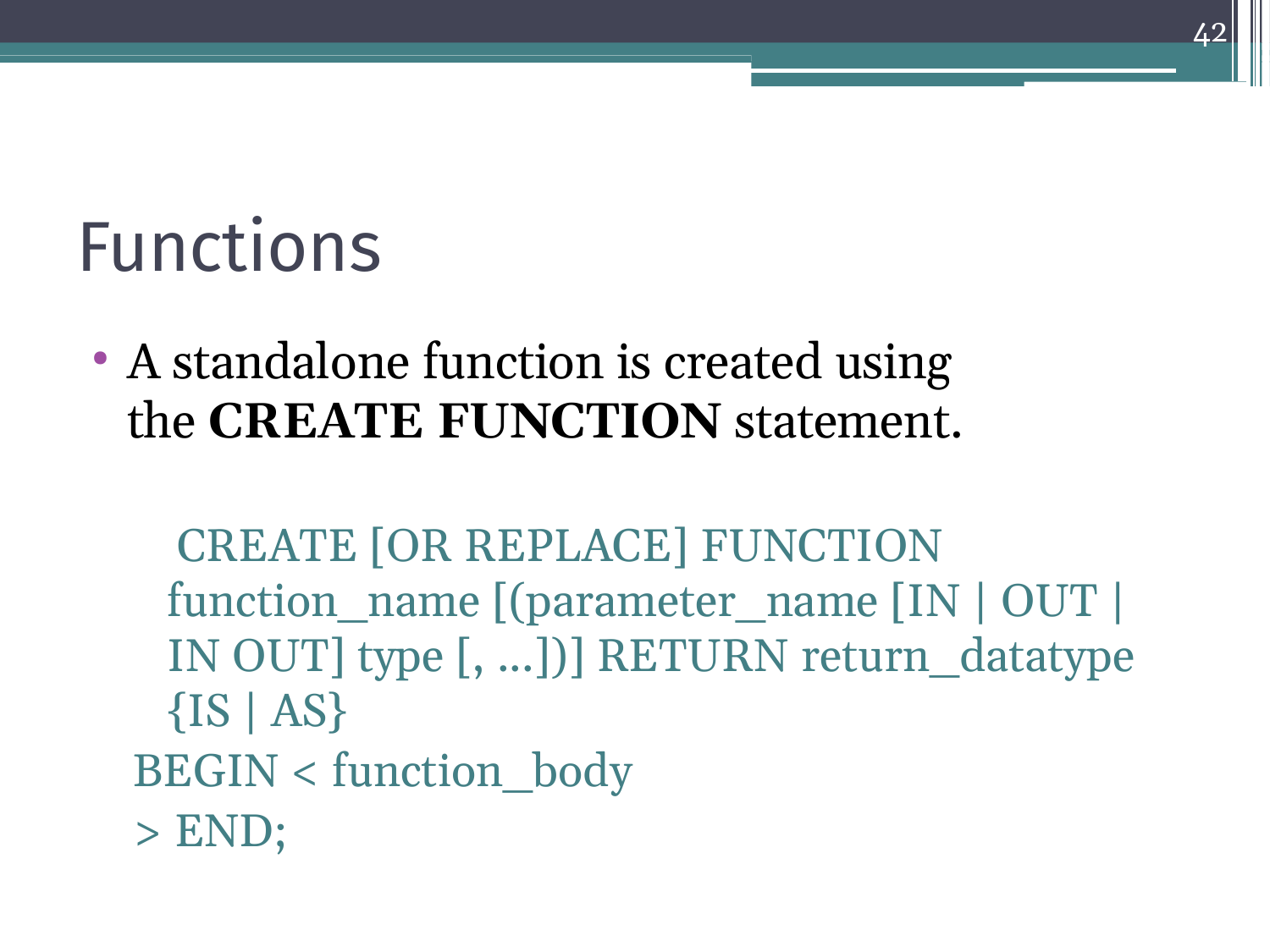

42
Functions
A standalone function is created using the CREATE FUNCTION statement.

CREATE [OR REPLACE] FUNCTION
function_name [(parameter_name [IN | OUT | IN OUT] type [, ...])] RETURN return_datatype {IS | AS}
BEGIN < function_body > END;